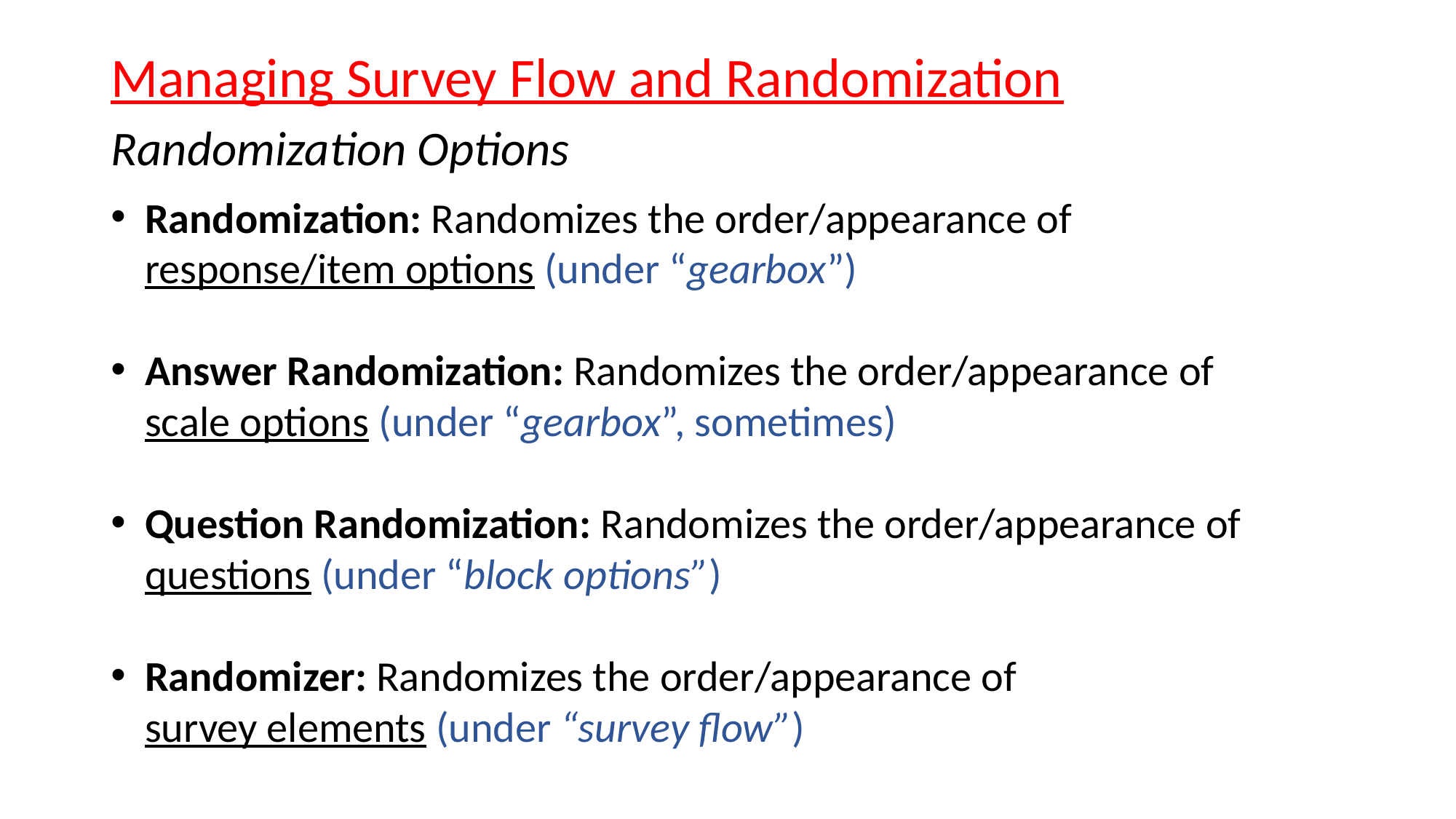

# Managing Survey Flow and Randomization
Randomization Options
Randomization: Randomizes the order/appearance of response/item options (under “gearbox”)
Answer Randomization: Randomizes the order/appearance of scale options (under “gearbox”, sometimes)
Question Randomization: Randomizes the order/appearance of questions (under “block options”)
Randomizer: Randomizes the order/appearance of               survey elements (under “survey flow”)